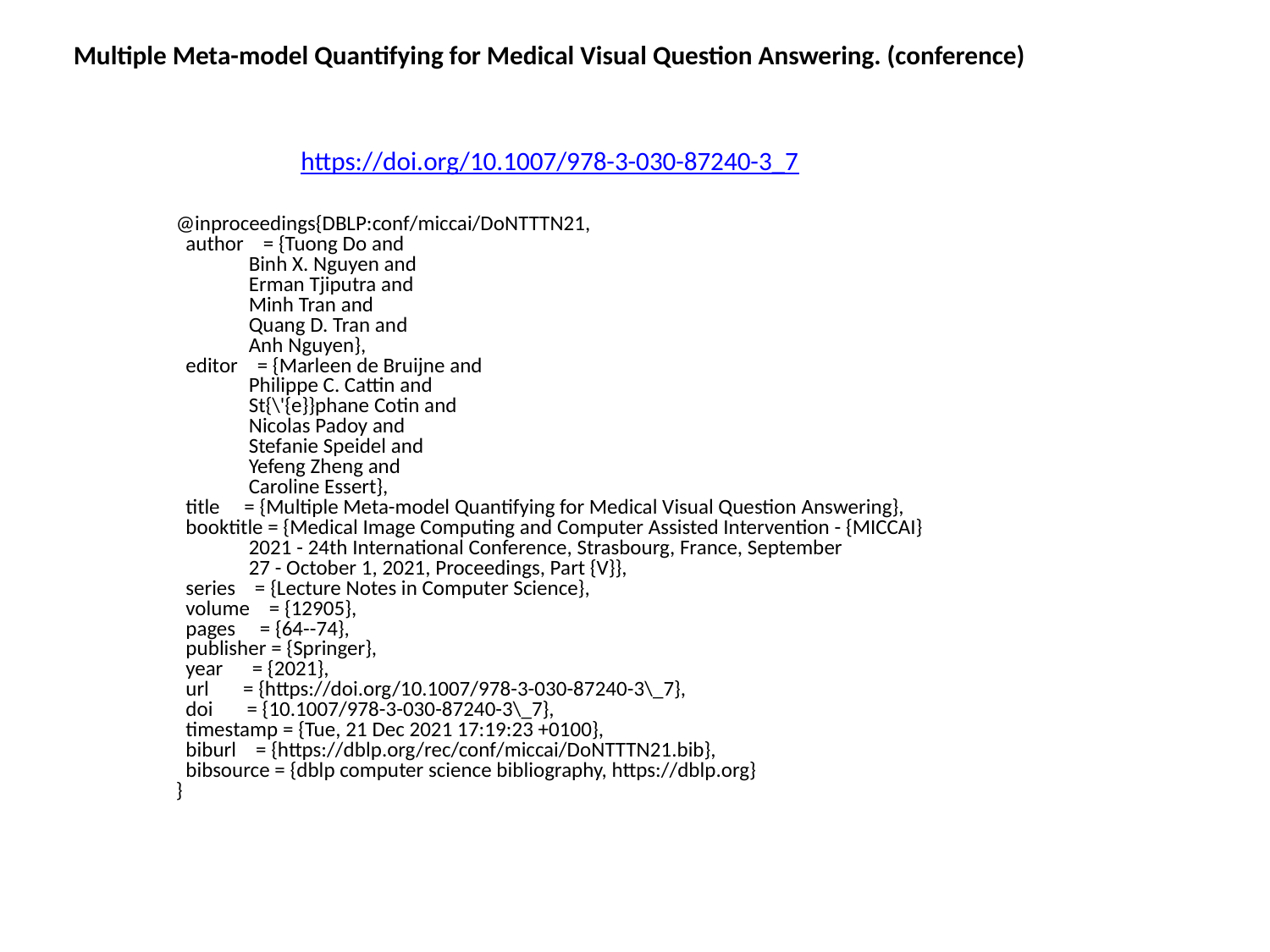

Multiple Meta-model Quantifying for Medical Visual Question Answering. (conference)

https://doi.org/10.1007/978-3-030-87240-3_7

@inproceedings{DBLP:conf/miccai/DoNTTTN21,
  author    = {Tuong Do and
               Binh X. Nguyen and
               Erman Tjiputra and
               Minh Tran and
               Quang D. Tran and
               Anh Nguyen},
  editor    = {Marleen de Bruijne and
               Philippe C. Cattin and
               St{\'{e}}phane Cotin and
               Nicolas Padoy and
               Stefanie Speidel and
               Yefeng Zheng and
               Caroline Essert},
  title     = {Multiple Meta-model Quantifying for Medical Visual Question Answering},
  booktitle = {Medical Image Computing and Computer Assisted Intervention - {MICCAI}
               2021 - 24th International Conference, Strasbourg, France, September
               27 - October 1, 2021, Proceedings, Part {V}},
  series    = {Lecture Notes in Computer Science},
  volume    = {12905},
  pages     = {64--74},
  publisher = {Springer},
  year      = {2021},
  url       = {https://doi.org/10.1007/978-3-030-87240-3\_7},
  doi       = {10.1007/978-3-030-87240-3\_7},
  timestamp = {Tue, 21 Dec 2021 17:19:23 +0100},
  biburl    = {https://dblp.org/rec/conf/miccai/DoNTTTN21.bib},
  bibsource = {dblp computer science bibliography, https://dblp.org}
}